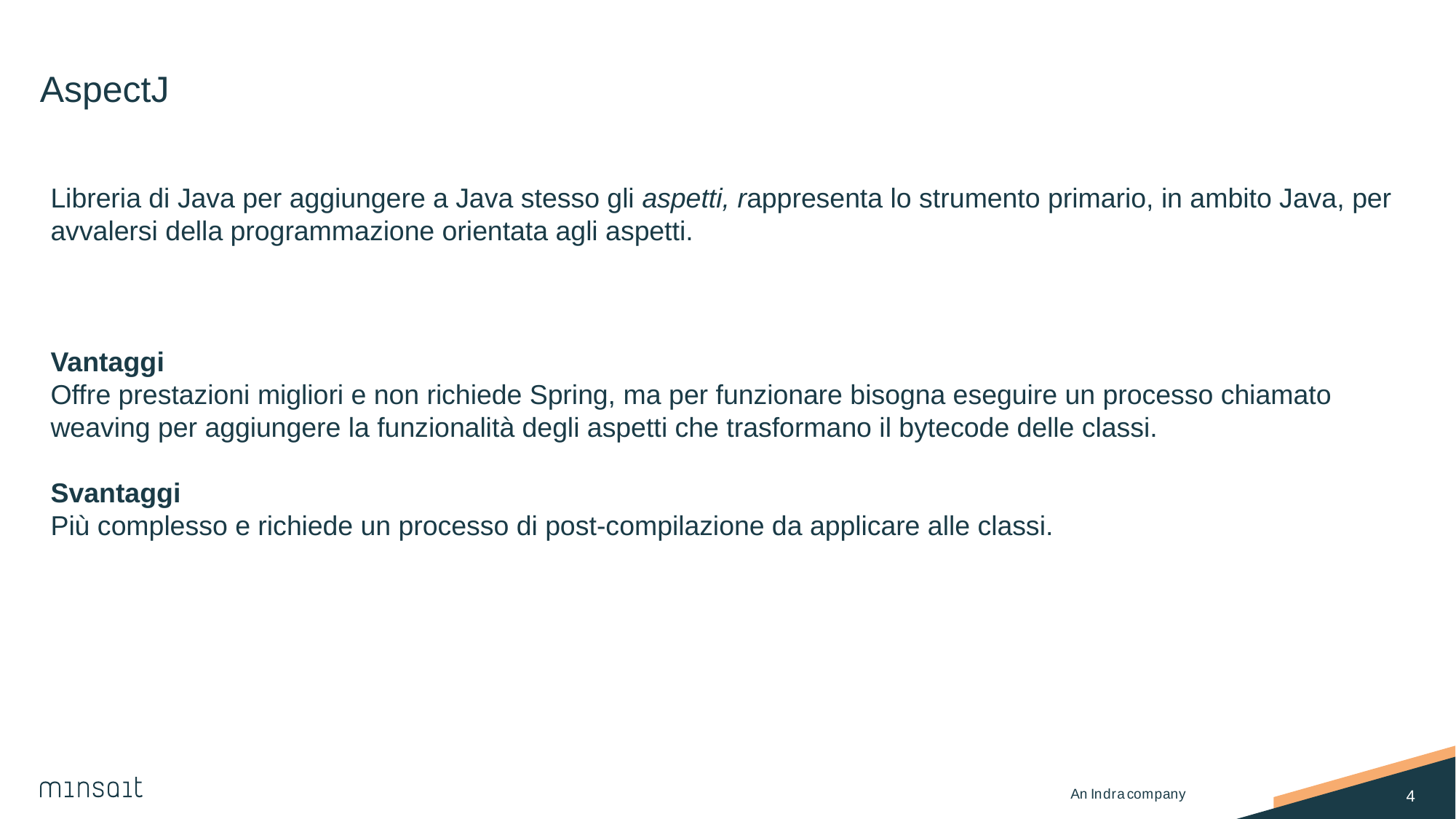

# AspectJ
Libreria di Java per aggiungere a Java stesso gli aspetti, rappresenta lo strumento primario, in ambito Java, per avvalersi della programmazione orientata agli aspetti.

Vantaggi
Offre prestazioni migliori e non richiede Spring, ma per funzionare bisogna eseguire un processo chiamato weaving per aggiungere la funzionalità degli aspetti che trasformano il bytecode delle classi.

Svantaggi
Più complesso e richiede un processo di post-compilazione da applicare alle classi.